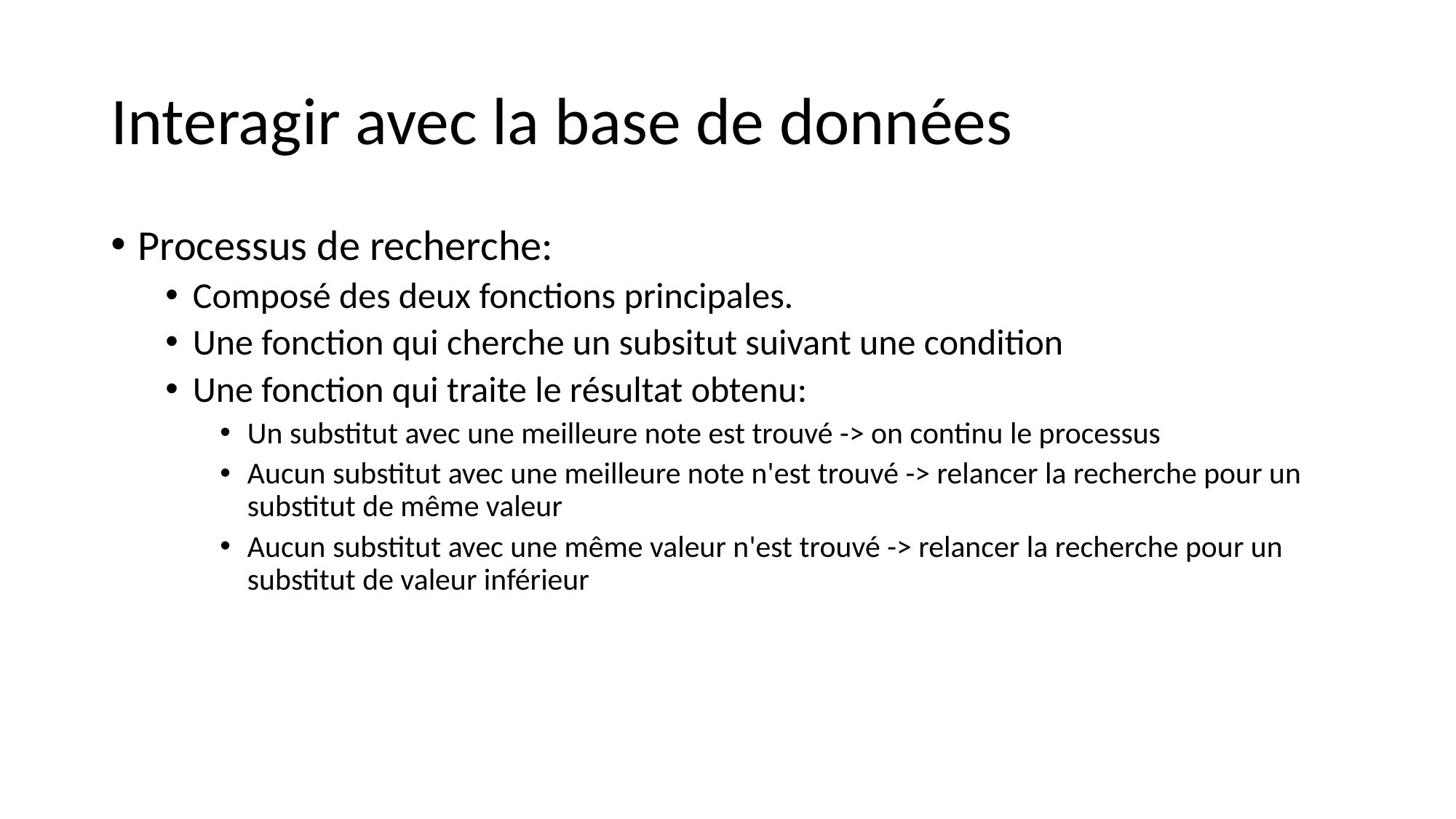

# Interagir avec la base de données
Processus de recherche:
Composé des deux fonctions principales.
Une fonction qui cherche un subsitut suivant une condition
Une fonction qui traite le résultat obtenu:
Un substitut avec une meilleure note est trouvé -> on continu le processus
Aucun substitut avec une meilleure note n'est trouvé -> relancer la recherche pour un substitut de même valeur
Aucun substitut avec une même valeur n'est trouvé -> relancer la recherche pour un substitut de valeur inférieur